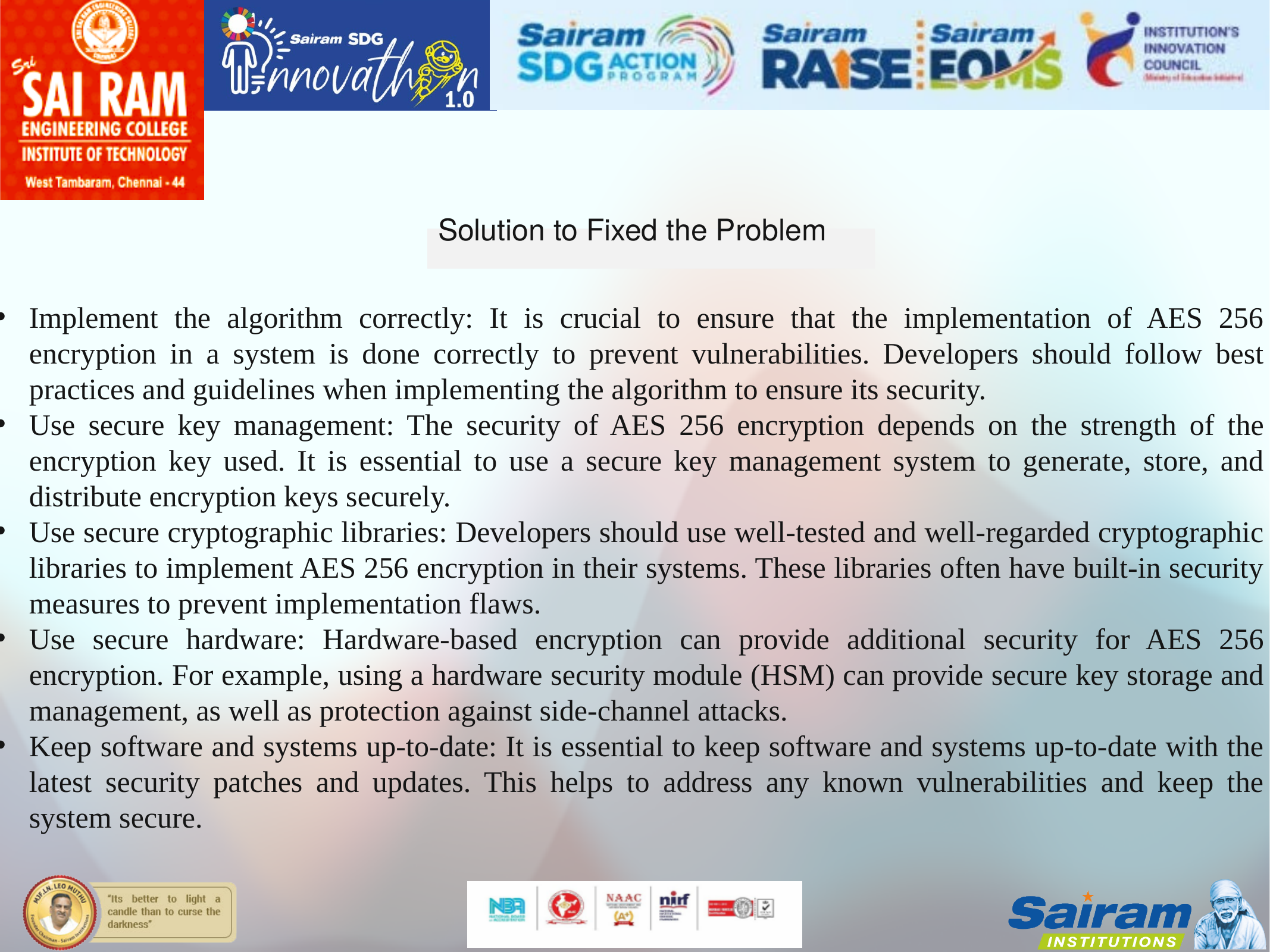

Solution to Fixed the Problem

Implement the algorithm correctly: It is crucial to ensure that the implementation of AES 256 encryption in a system is done correctly to prevent vulnerabilities. Developers should follow best practices and guidelines when implementing the algorithm to ensure its security.
Use secure key management: The security of AES 256 encryption depends on the strength of the encryption key used. It is essential to use a secure key management system to generate, store, and distribute encryption keys securely.
Use secure cryptographic libraries: Developers should use well-tested and well-regarded cryptographic libraries to implement AES 256 encryption in their systems. These libraries often have built-in security measures to prevent implementation flaws.
Use secure hardware: Hardware-based encryption can provide additional security for AES 256 encryption. For example, using a hardware security module (HSM) can provide secure key storage and management, as well as protection against side-channel attacks.
Keep software and systems up-to-date: It is essential to keep software and systems up-to-date with the latest security patches and updates. This helps to address any known vulnerabilities and keep the system secure.